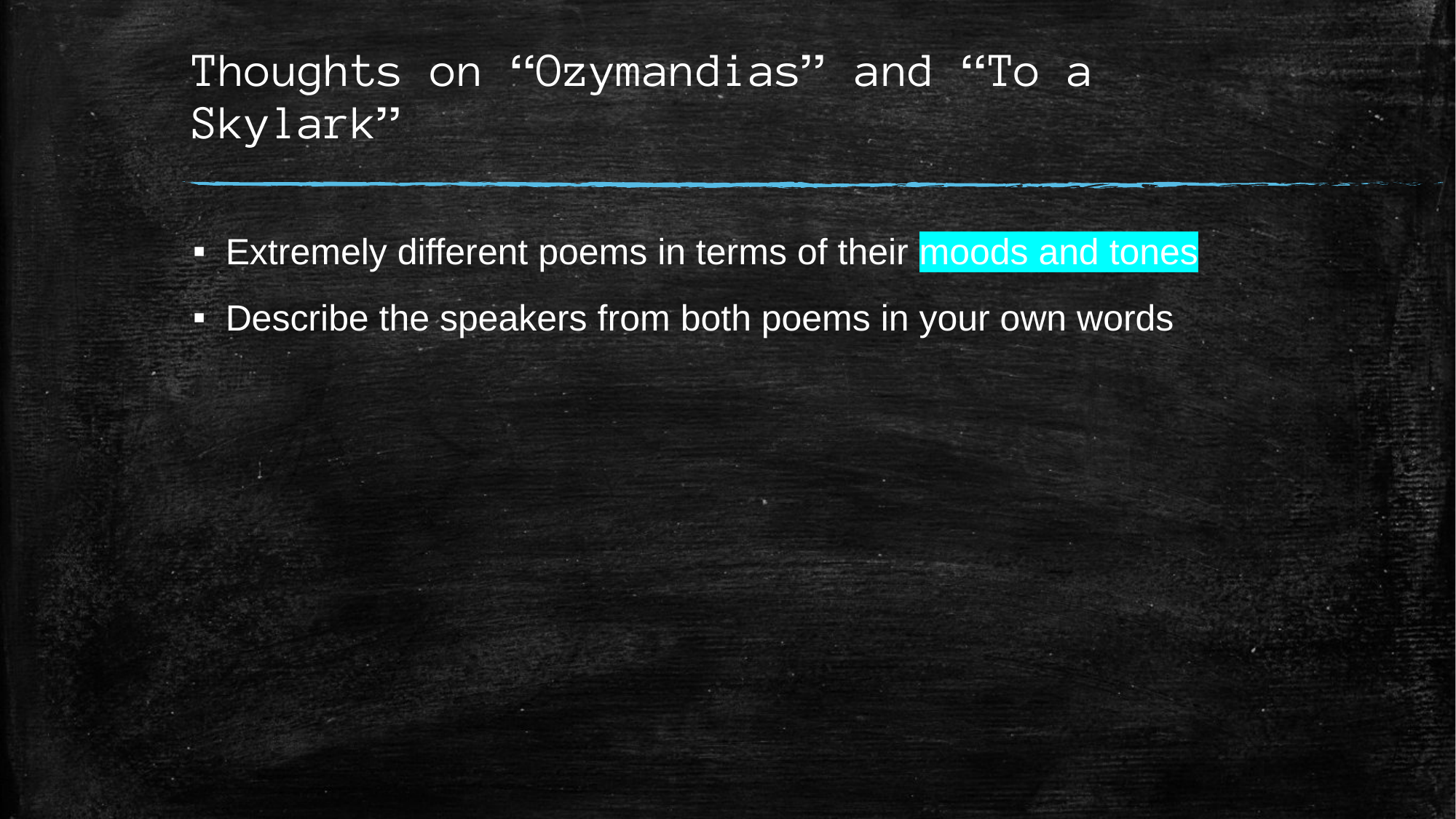

# Thoughts on “Ozymandias” and “To a Skylark”
Extremely different poems in terms of their moods and tones
Describe the speakers from both poems in your own words